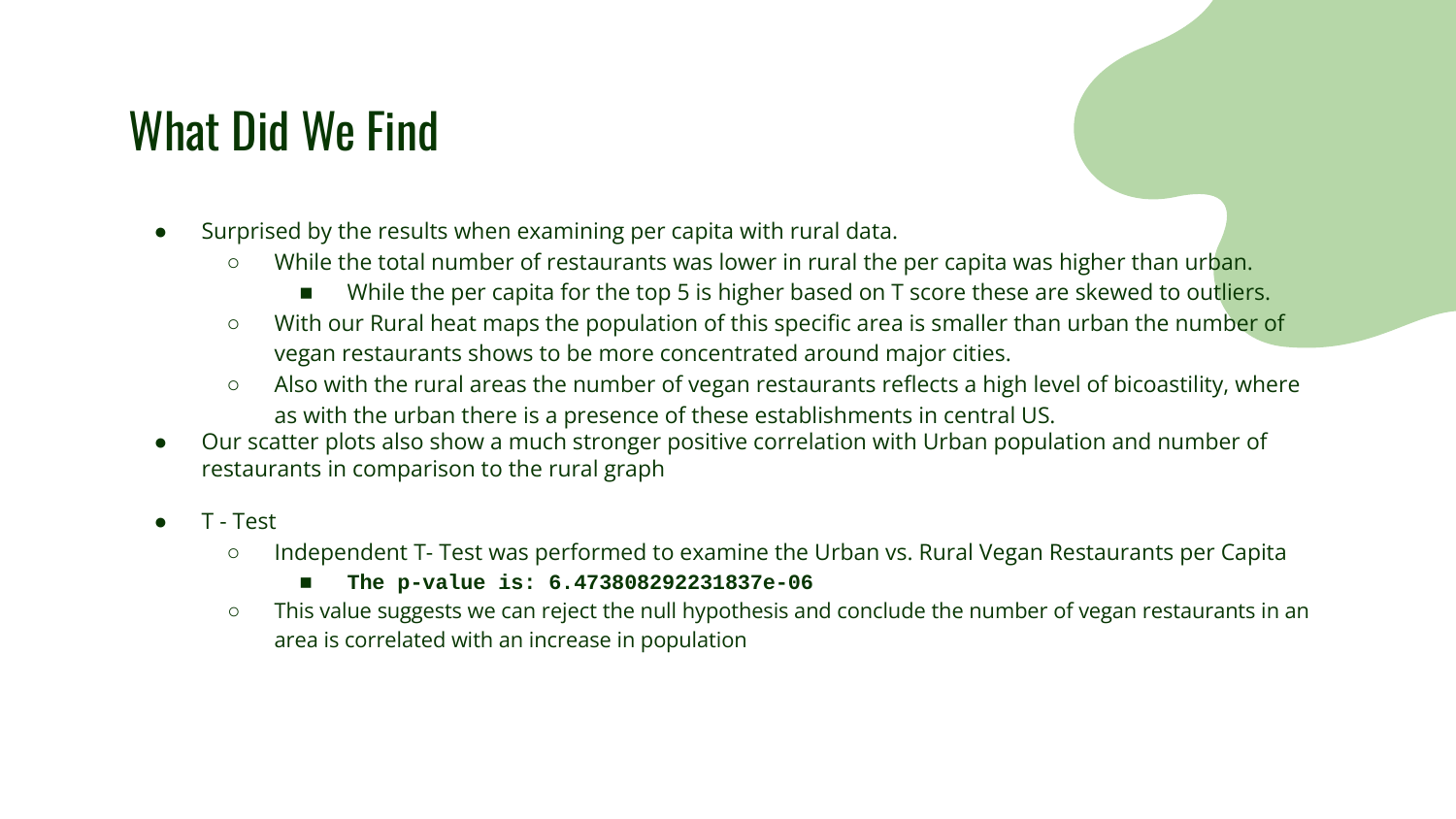

# What Did We Find
Surprised by the results when examining per capita with rural data.
While the total number of restaurants was lower in rural the per capita was higher than urban.
While the per capita for the top 5 is higher based on T score these are skewed to outliers.
With our Rural heat maps the population of this specific area is smaller than urban the number of vegan restaurants shows to be more concentrated around major cities.
Also with the rural areas the number of vegan restaurants reflects a high level of bicoastility, where as with the urban there is a presence of these establishments in central US.
Our scatter plots also show a much stronger positive correlation with Urban population and number of restaurants in comparison to the rural graph

T - Test
Independent T- Test was performed to examine the Urban vs. Rural Vegan Restaurants per Capita
The p-value is: 6.473808292231837e-06
This value suggests we can reject the null hypothesis and conclude the number of vegan restaurants in an area is correlated with an increase in population